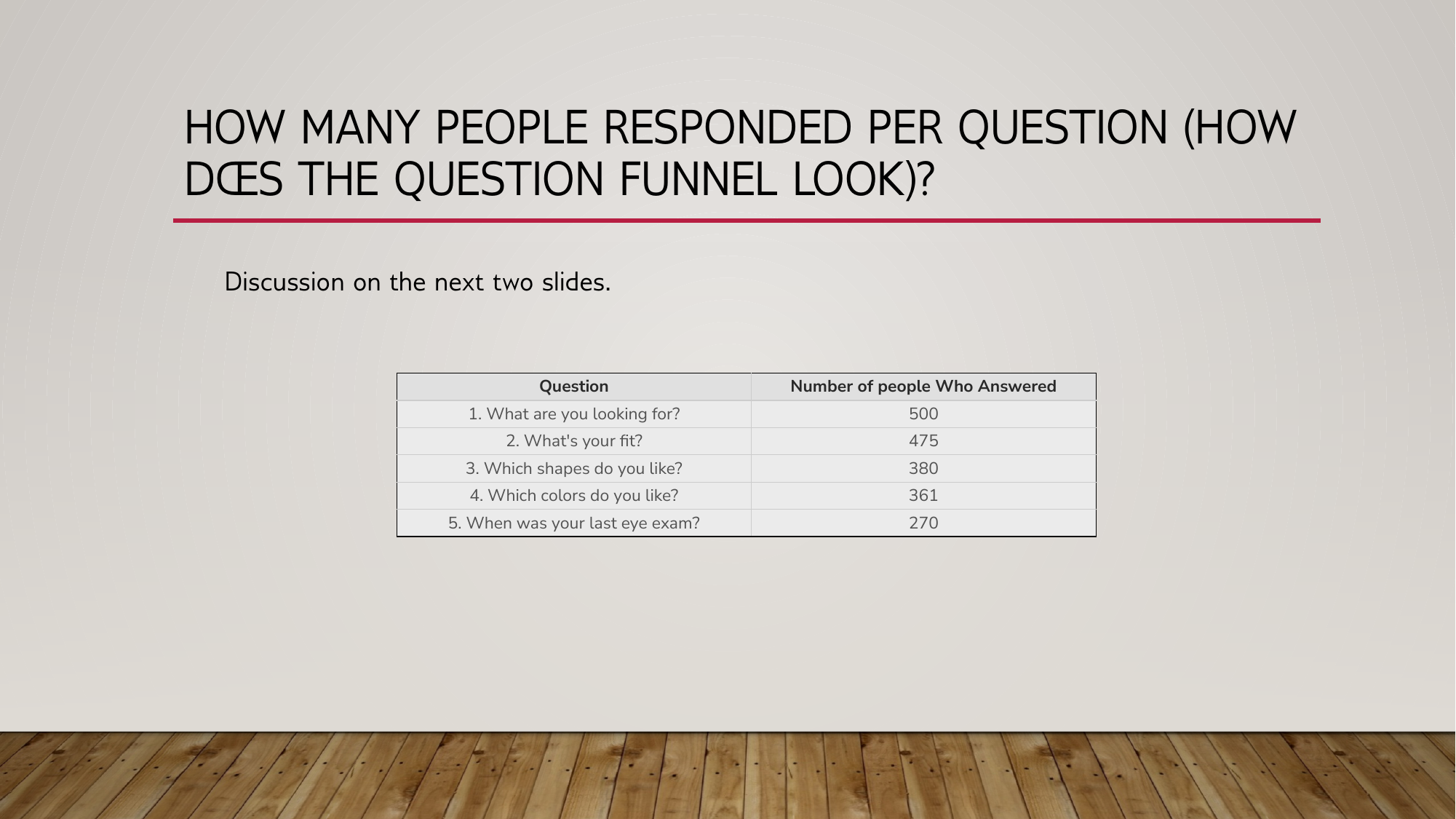

# How many people responded per question (how does the question funnel look)?
Discussion on the next two slides.
| Question | Number of people Who Answered |
| --- | --- |
| 1. What are you looking for? | 500 |
| 2. What's your fit? | 475 |
| 3. Which shapes do you like? | 380 |
| 4. Which colors do you like? | 361 |
| 5. When was your last eye exam? | 270 |